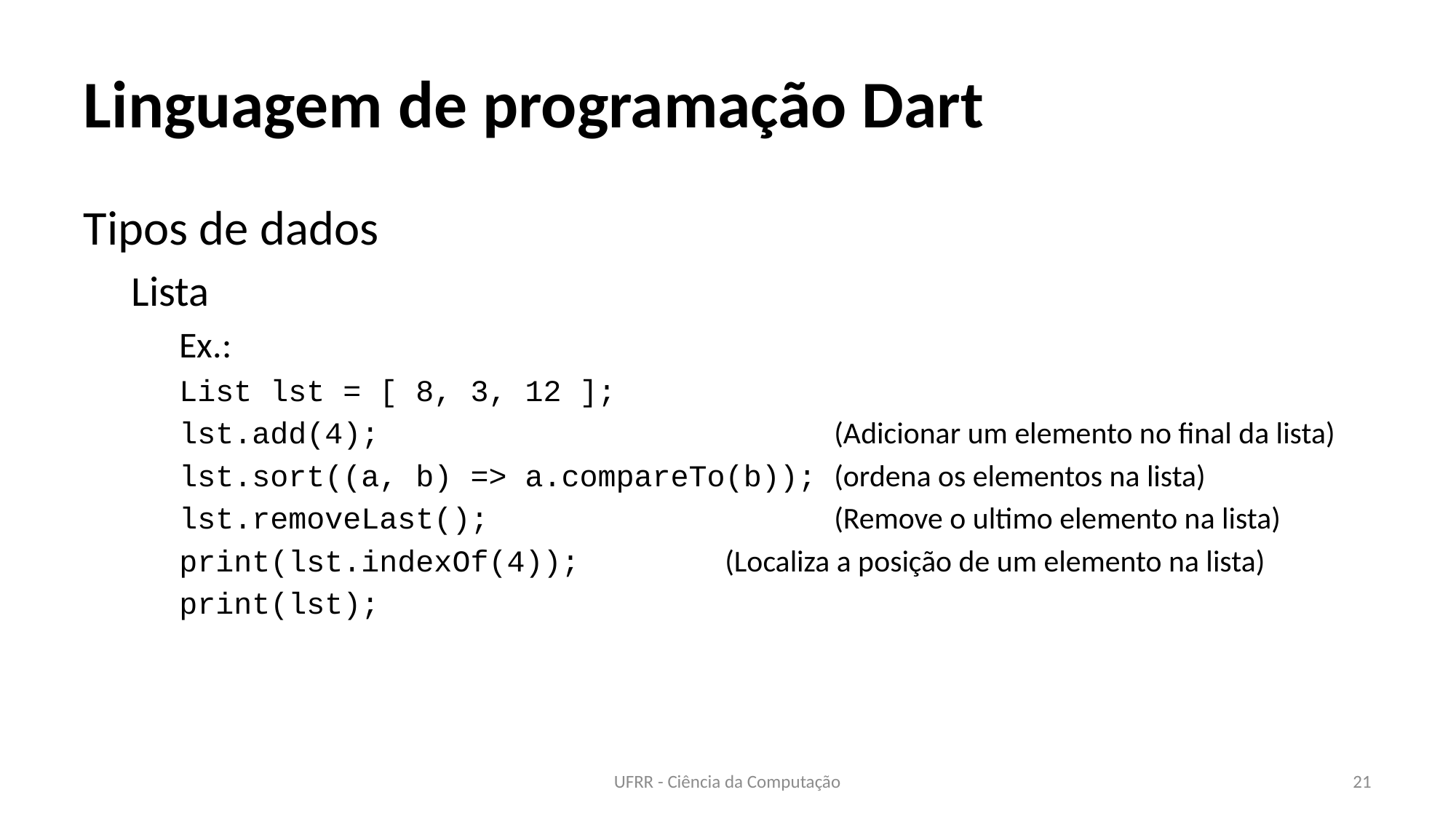

# Linguagem de programação Dart
Tipos de dados
Lista
Ex.:
List lst = [ 8, 3, 12 ];
lst.add(4);			      	(Adicionar um elemento no final da lista)
lst.sort((a, b) => a.compareTo(b));	(ordena os elementos na lista)
lst.removeLast();				(Remove o ultimo elemento na lista)
print(lst.indexOf(4));		(Localiza a posição de um elemento na lista)
print(lst);
UFRR - Ciência da Computação
21